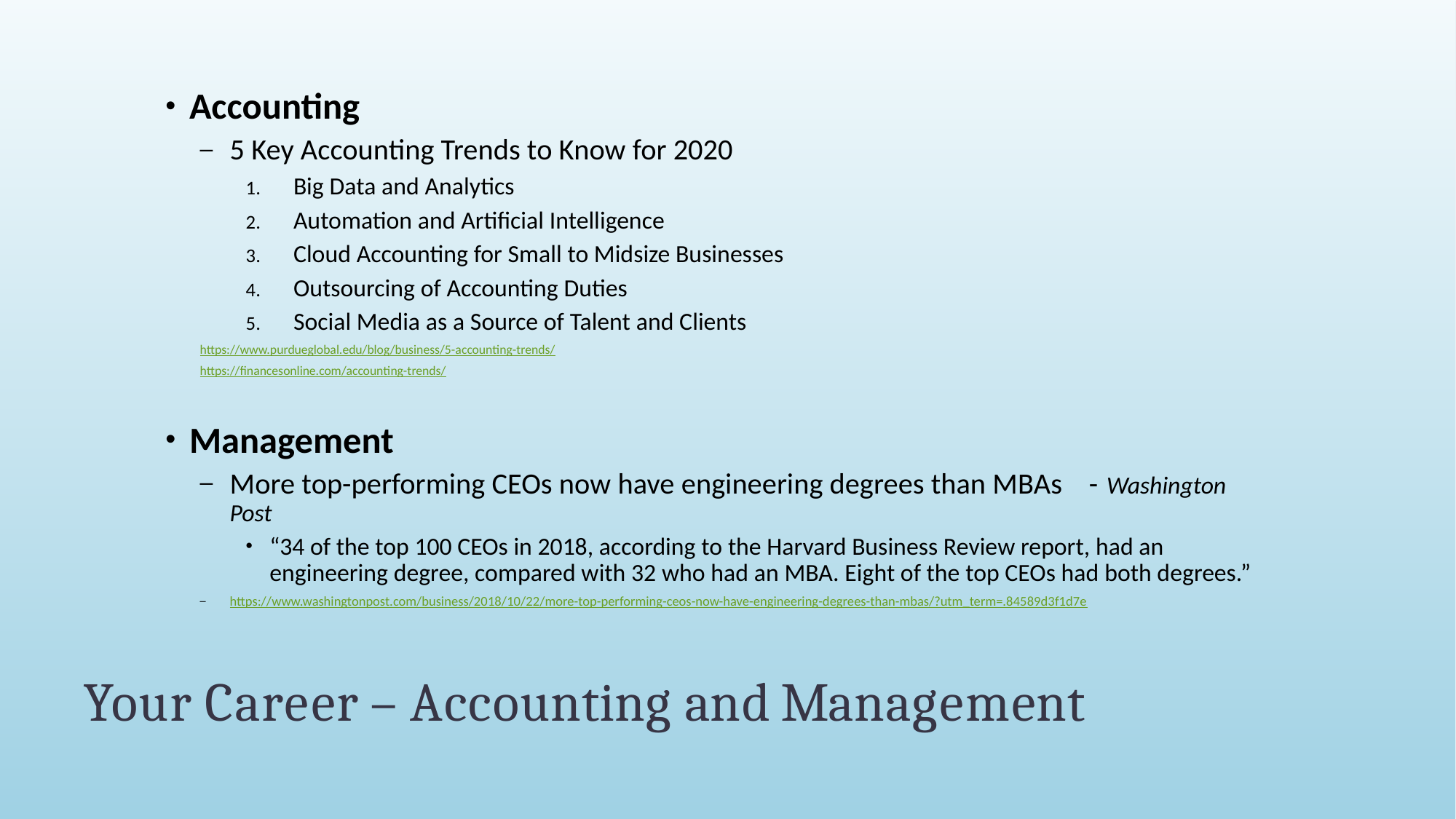

Accounting
5 Key Accounting Trends to Know for 2020
Big Data and Analytics
Automation and Artificial Intelligence
Cloud Accounting for Small to Midsize Businesses
Outsourcing of Accounting Duties
Social Media as a Source of Talent and Clients
https://www.purdueglobal.edu/blog/business/5-accounting-trends/
https://financesonline.com/accounting-trends/

Management
More top-performing CEOs now have engineering degrees than MBAs    - Washington Post
“34 of the top 100 CEOs in 2018, according to the Harvard Business Review report, had an engineering degree, compared with 32 who had an MBA. Eight of the top CEOs had both degrees.”
https://www.washingtonpost.com/business/2018/10/22/more-top-performing-ceos-now-have-engineering-degrees-than-mbas/?utm_term=.84589d3f1d7e
# Your Career – Accounting and Management